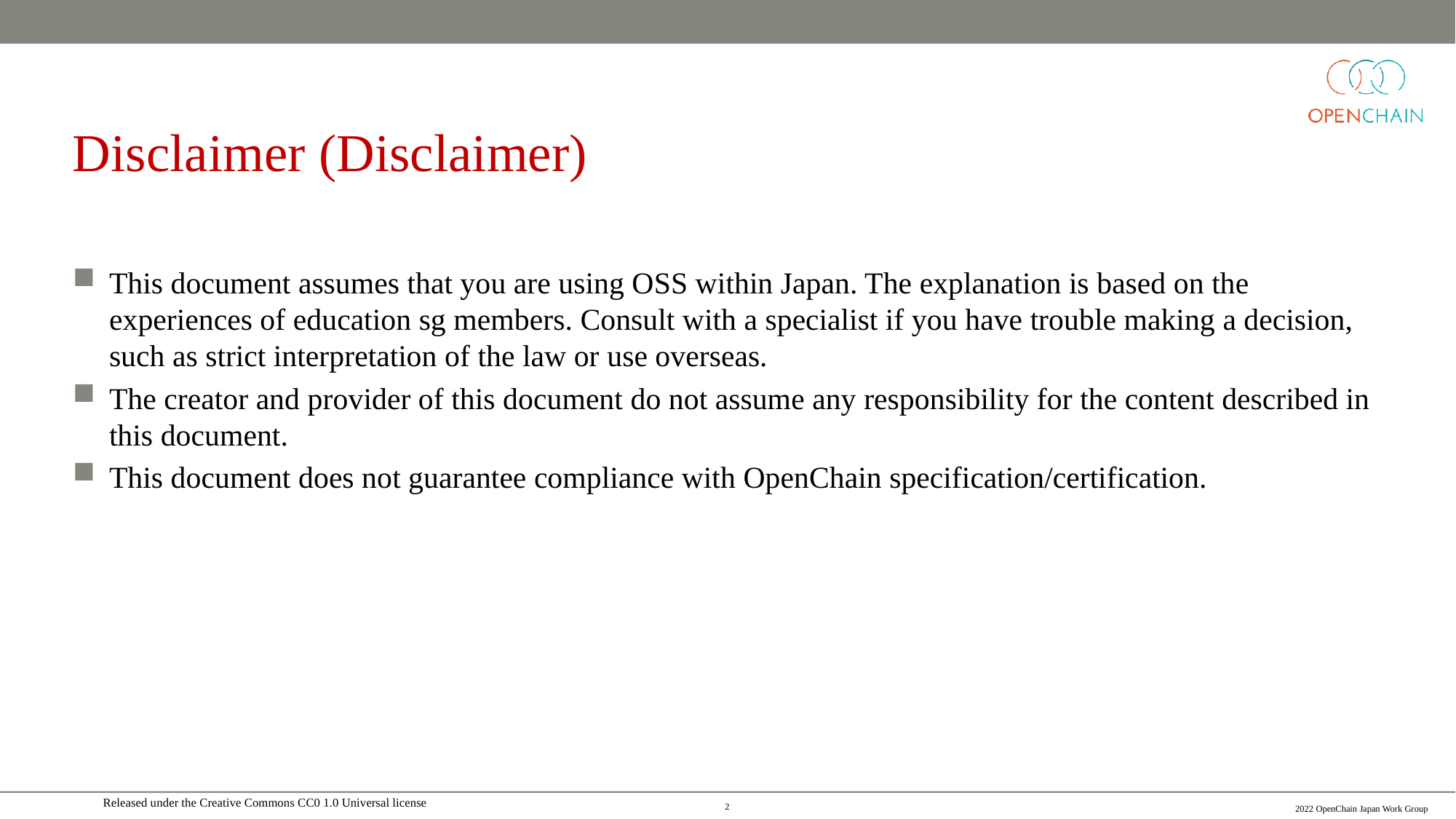

Disclaimer (Disclaimer)
This document assumes that you are using OSS within Japan. The explanation is based on the experiences of education sg members. Consult with a specialist if you have trouble making a decision, such as strict interpretation of the law or use overseas.
The creator and provider of this document do not assume any responsibility for the content described in this document.
This document does not guarantee compliance with OpenChain specification/certification.
2